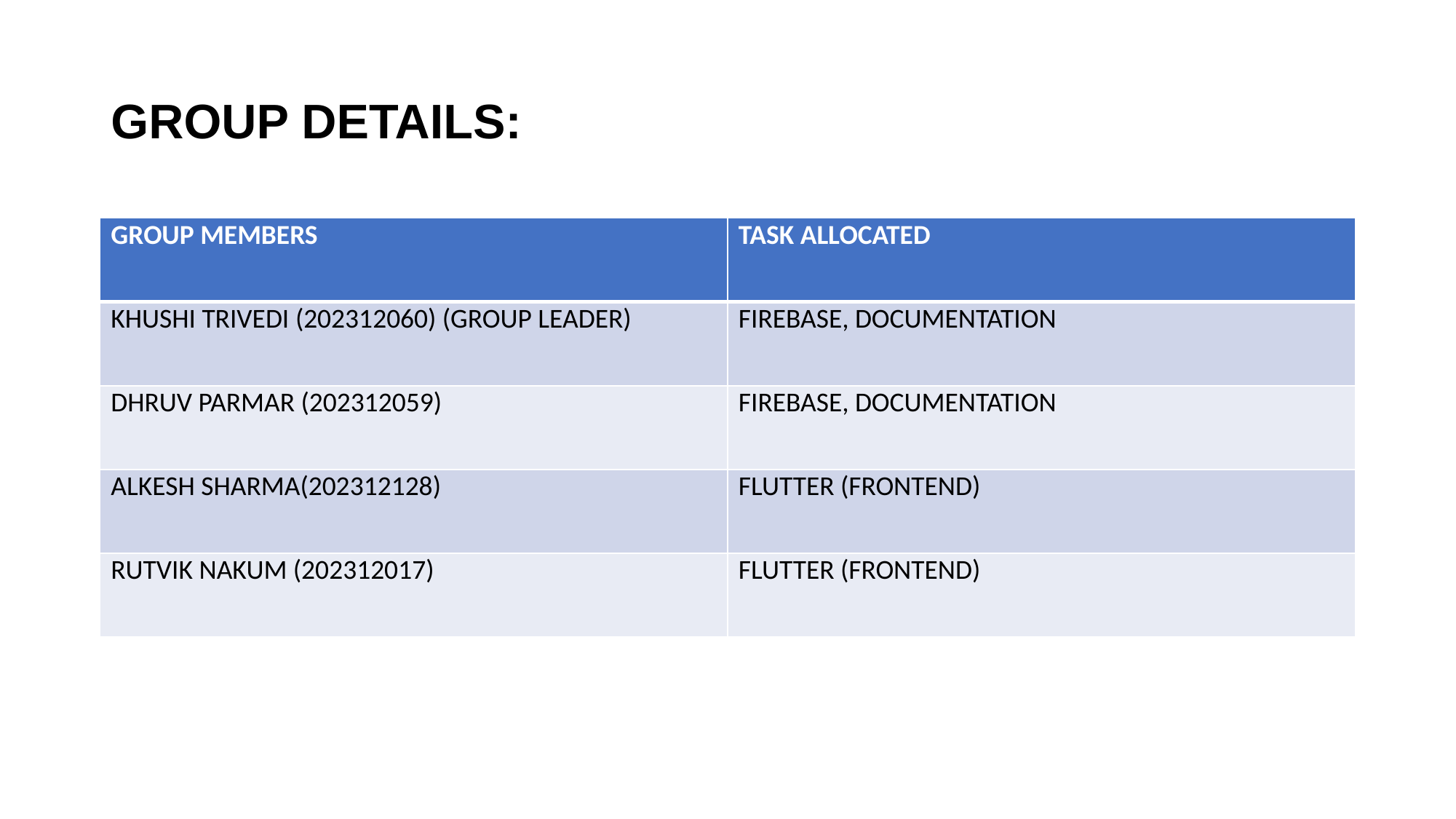

# GROUP DETAILS:
| GROUP MEMBERS | TASK ALLOCATED |
| --- | --- |
| KHUSHI TRIVEDI (202312060) (GROUP LEADER) | FIREBASE, DOCUMENTATION |
| DHRUV PARMAR (202312059) | FIREBASE, DOCUMENTATION |
| ALKESH SHARMA(202312128) | FLUTTER (FRONTEND) |
| RUTVIK NAKUM (202312017) | FLUTTER (FRONTEND) |